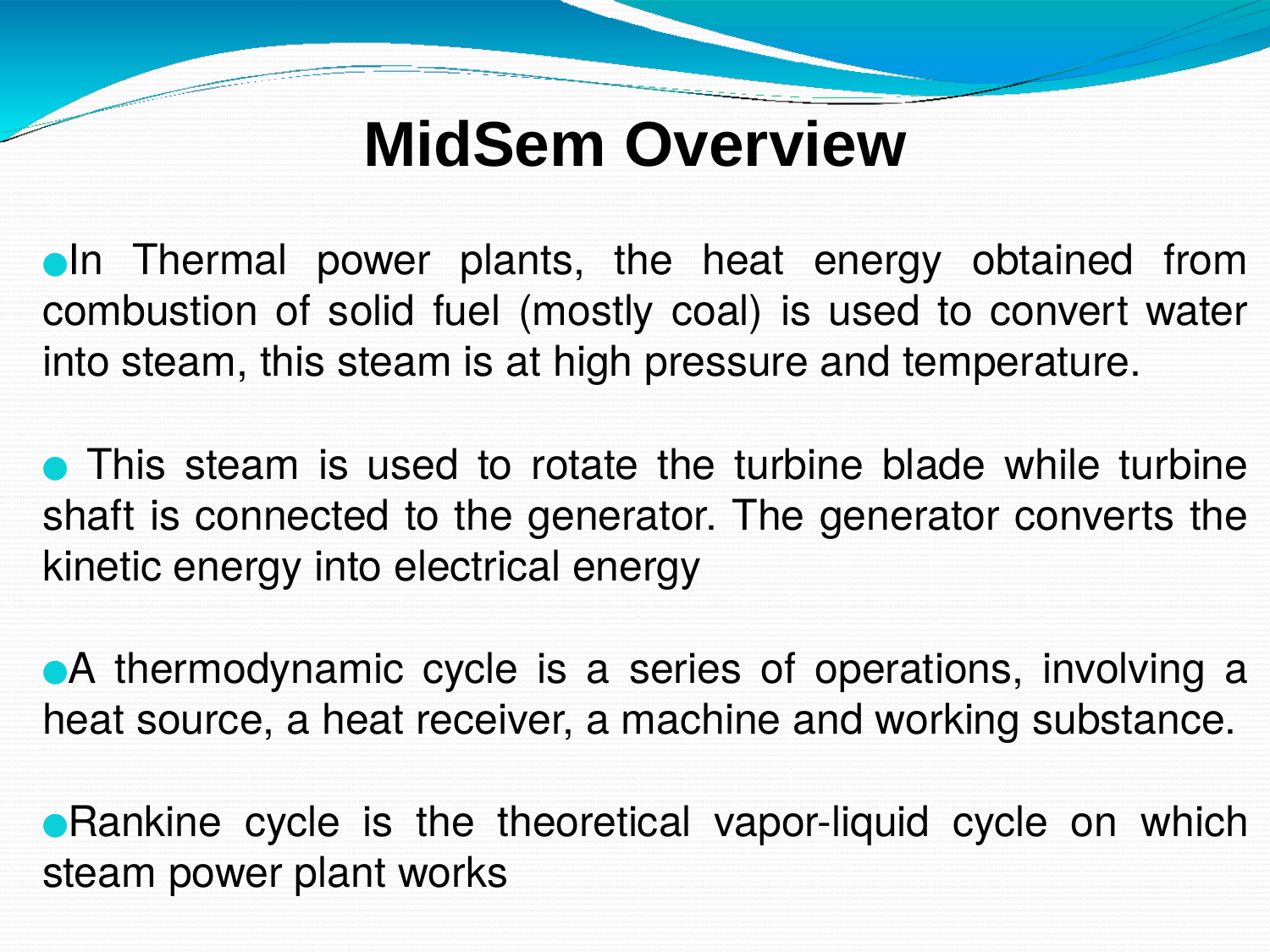

# MidSem Overview
In Thermal power plants, the heat energy obtained from combustion of solid fuel (mostly coal) is used to convert water into steam, this steam is at high pressure and temperature.

 This steam is used to rotate the turbine blade while turbine shaft is connected to the generator. The generator converts the kinetic energy into electrical energy

A thermodynamic cycle is a series of operations, involving a heat source, a heat receiver, a machine and working substance.

Rankine cycle is the theoretical vapor-liquid cycle on which steam power plant works